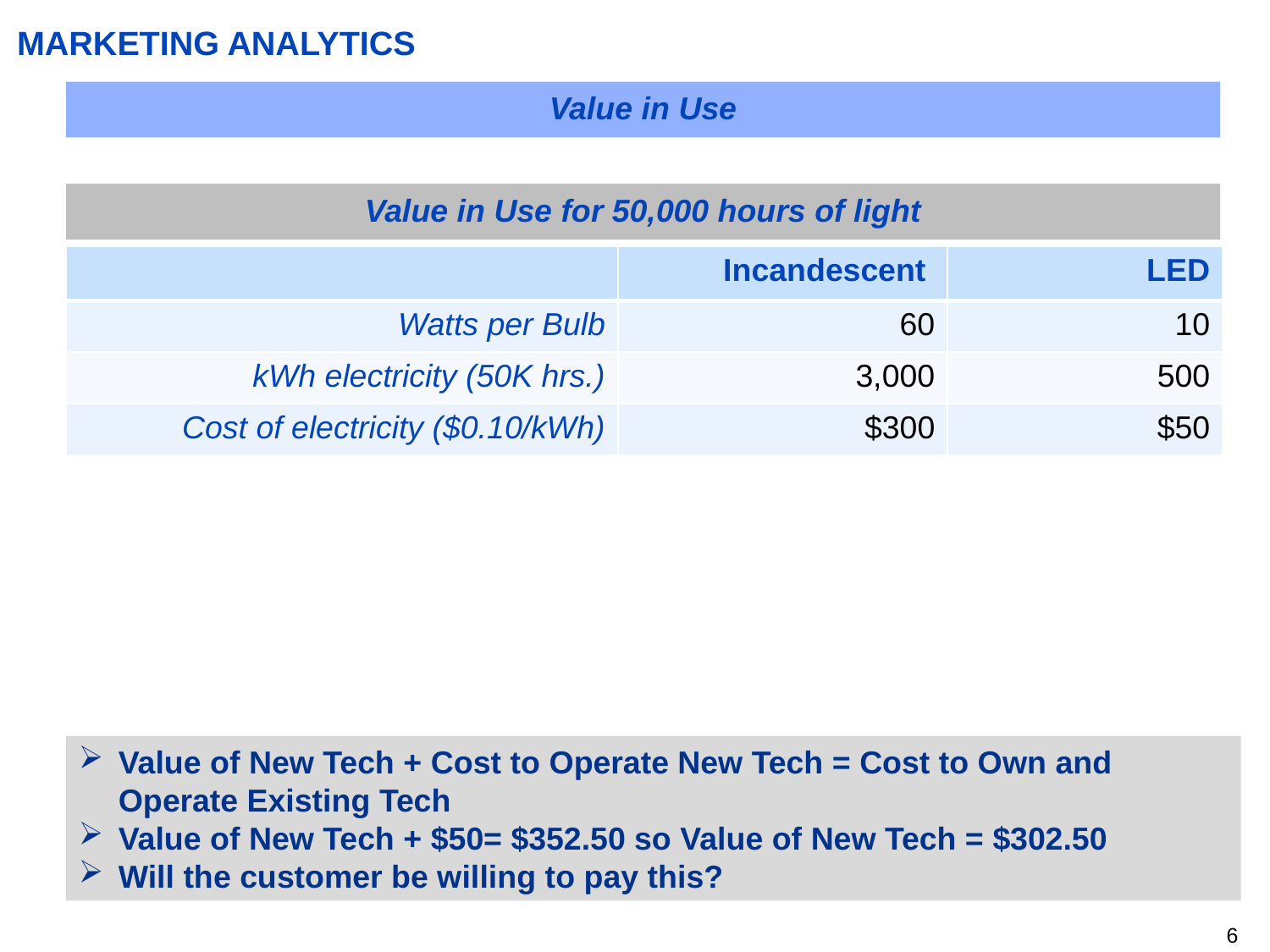

# MARKETING ANALYTICS
Value in Use
Value in Use for 50,000 hours of light
|  | Incandescent | LED |
| --- | --- | --- |
| Watts per Bulb | 60 | 10 |
| kWh electricity (50K hrs.) | 3,000 | 500 |
| Cost of electricity ($0.10/kWh) | $300 | $50 |
| Bulb lifespan (hrs.) | 1,200 | 50,000 |
| Bulbs needed (50K hrs.) | 42 | 1 |
| Price per Bulb | $1.25 | ??? |
| Total Costs for Bulbs | $52.50 | ??? |
| Total Costs | $352.50 | ??? |

Value of New Tech + Cost to Operate New Tech = Cost to Own and Operate Existing Tech
Value of New Tech + $50= $352.50 so Value of New Tech = $302.50
Will the customer be willing to pay this?
6